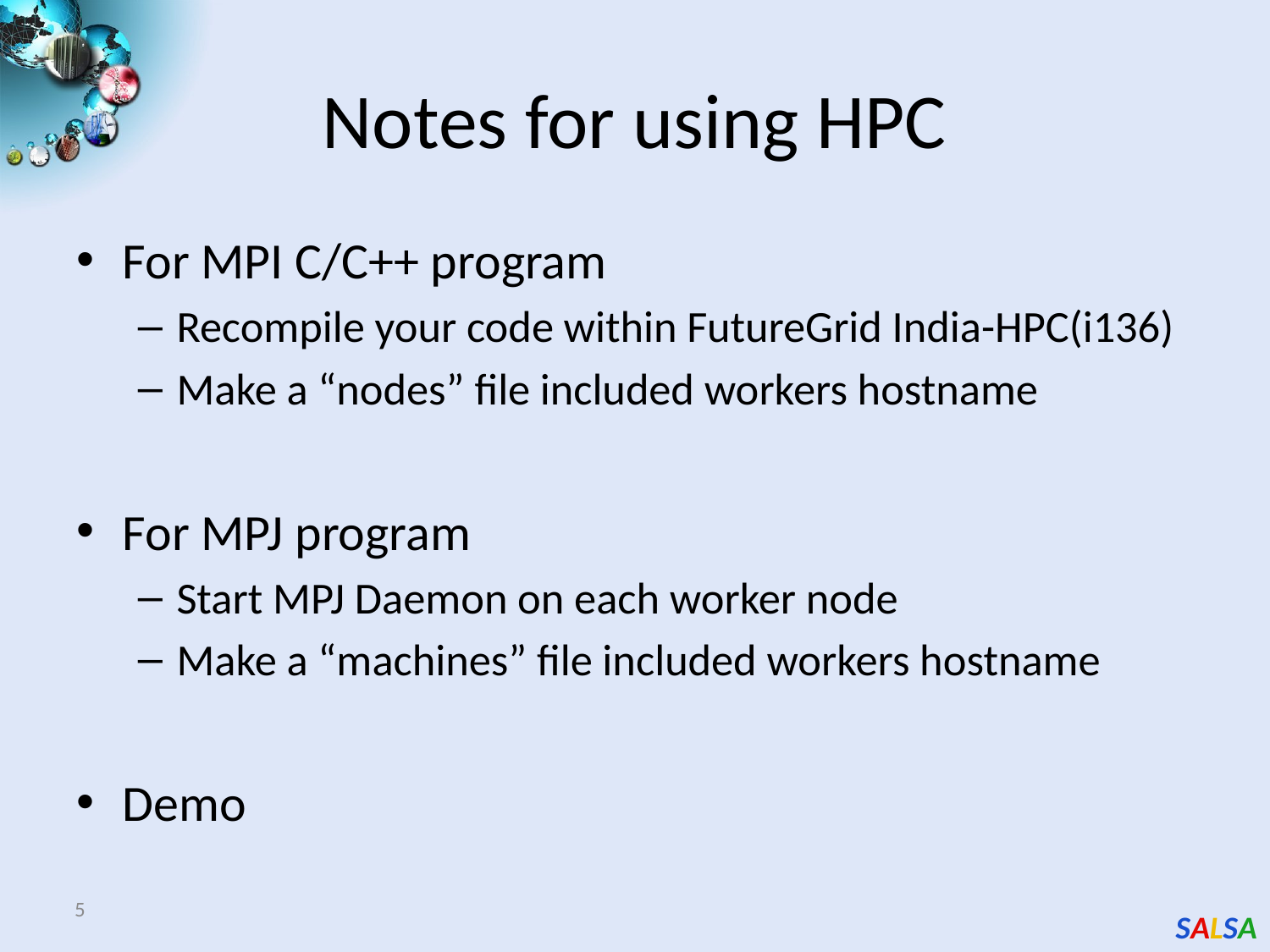

# Notes for using HPC
For MPI C/C++ program
Recompile your code within FutureGrid India-HPC(i136)
Make a “nodes” file included workers hostname

For MPJ program
Start MPJ Daemon on each worker node
Make a “machines” file included workers hostname

Demo
5